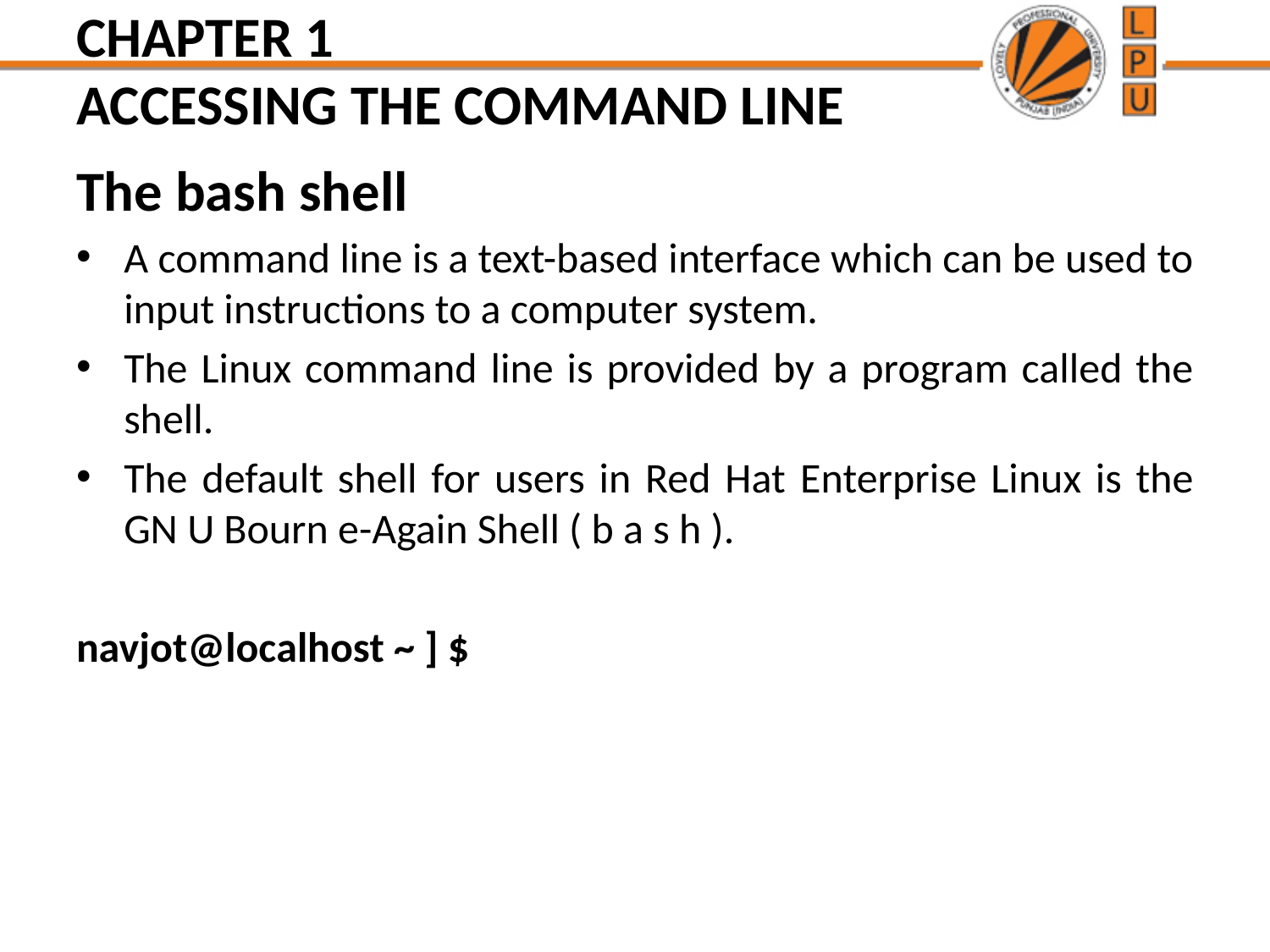

# CHAPTER 1 ACCESSING THE COMMAND LINE
The bash shell
A command line is a text-based interface which can be used to input instructions to a computer system.
The Linux command line is provided by a program called the shell.
The default shell for users in Red Hat Enterprise Linux is the GN U Bourn e-Again Shell ( b a s h ).

navjot@localhost ~ ] $